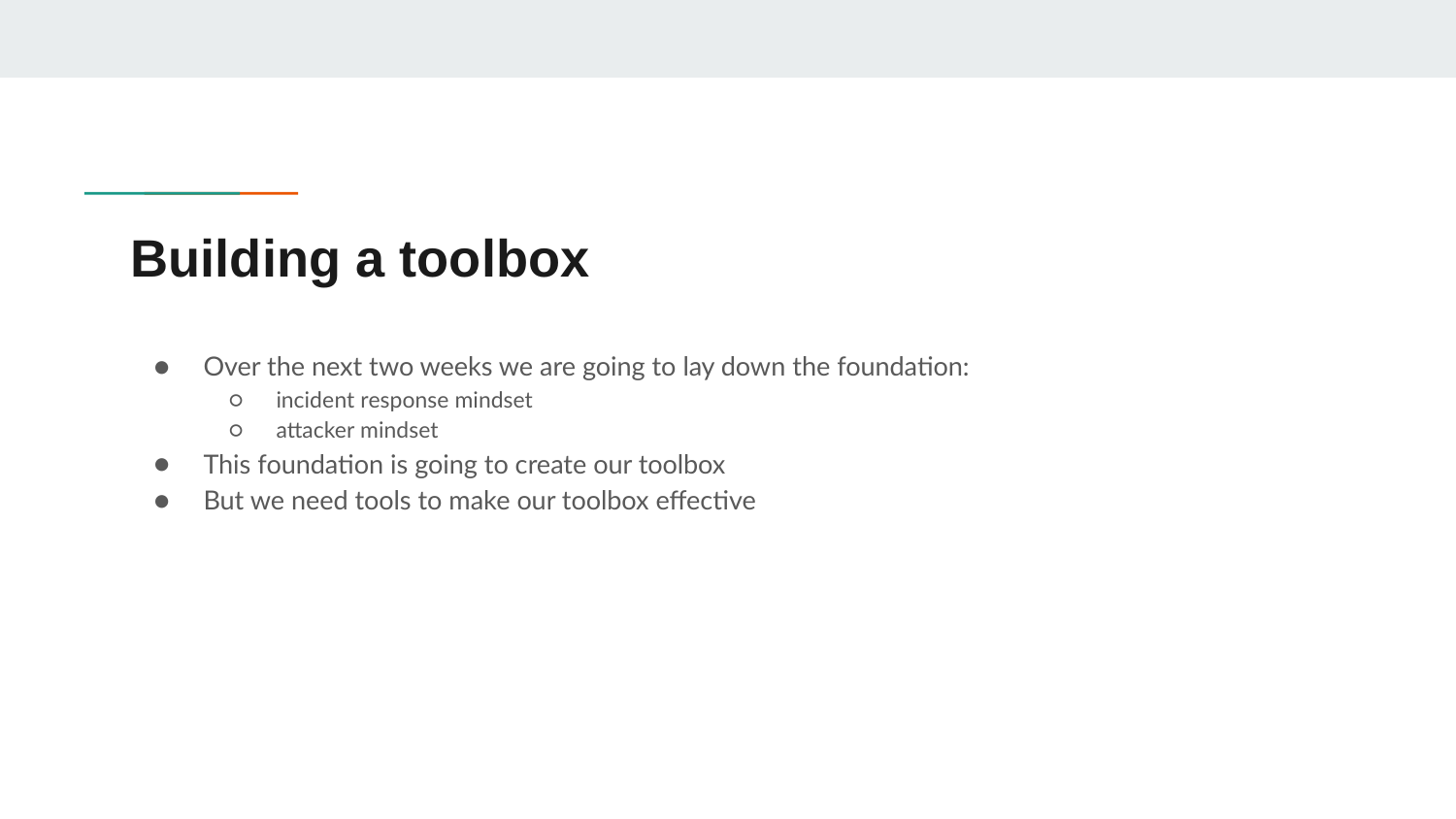

# Building a toolbox
Over the next two weeks we are going to lay down the foundation:
incident response mindset
attacker mindset
This foundation is going to create our toolbox
But we need tools to make our toolbox effective